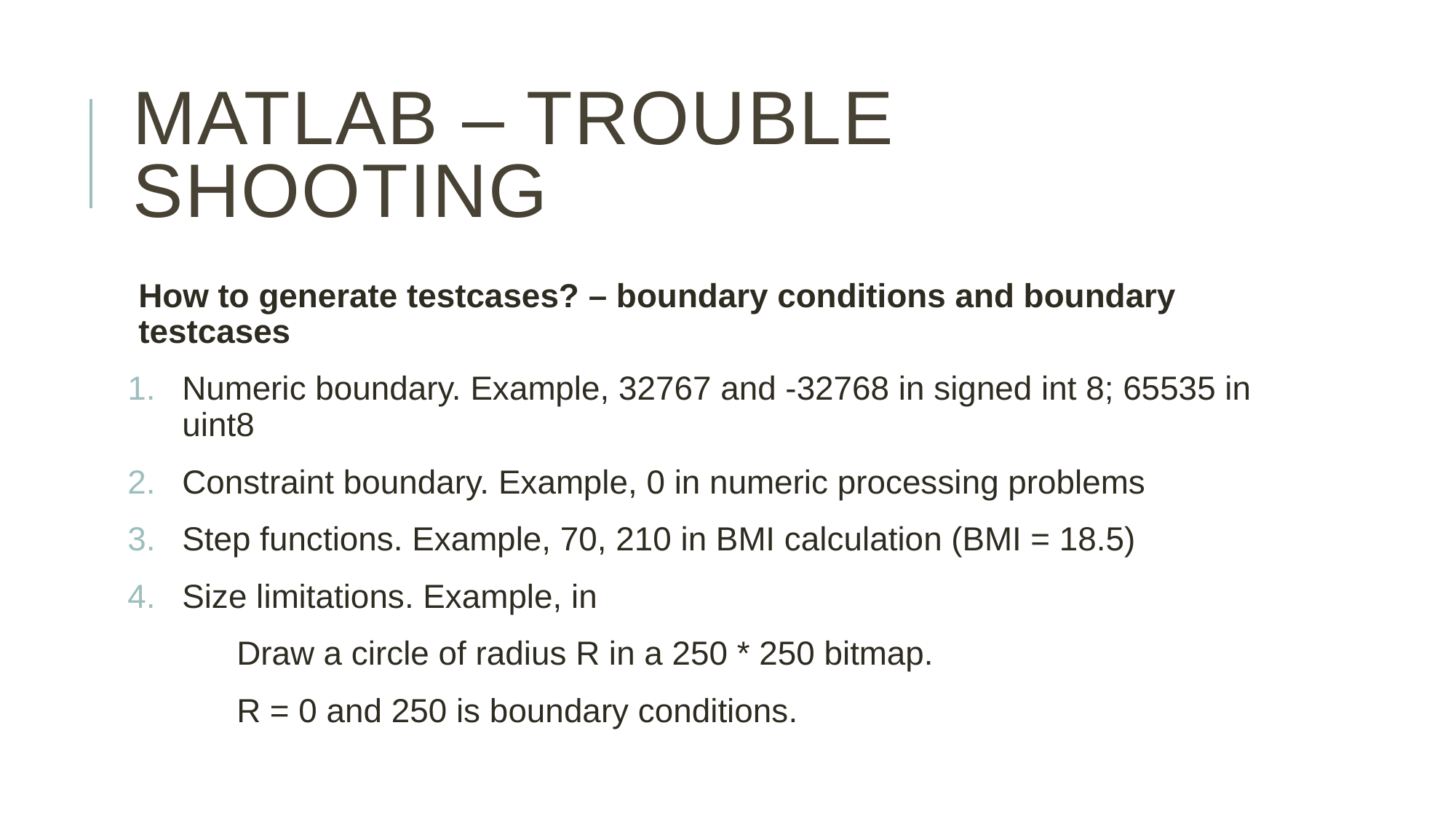

# MATLAB – Trouble shooting
How to generate testcases? – boundary conditions and boundary testcases
Numeric boundary. Example, 32767 and -32768 in signed int 8; 65535 in uint8
Constraint boundary. Example, 0 in numeric processing problems
Step functions. Example, 70, 210 in BMI calculation (BMI = 18.5)
Size limitations. Example, in
	Draw a circle of radius R in a 250 * 250 bitmap.
	R = 0 and 250 is boundary conditions.